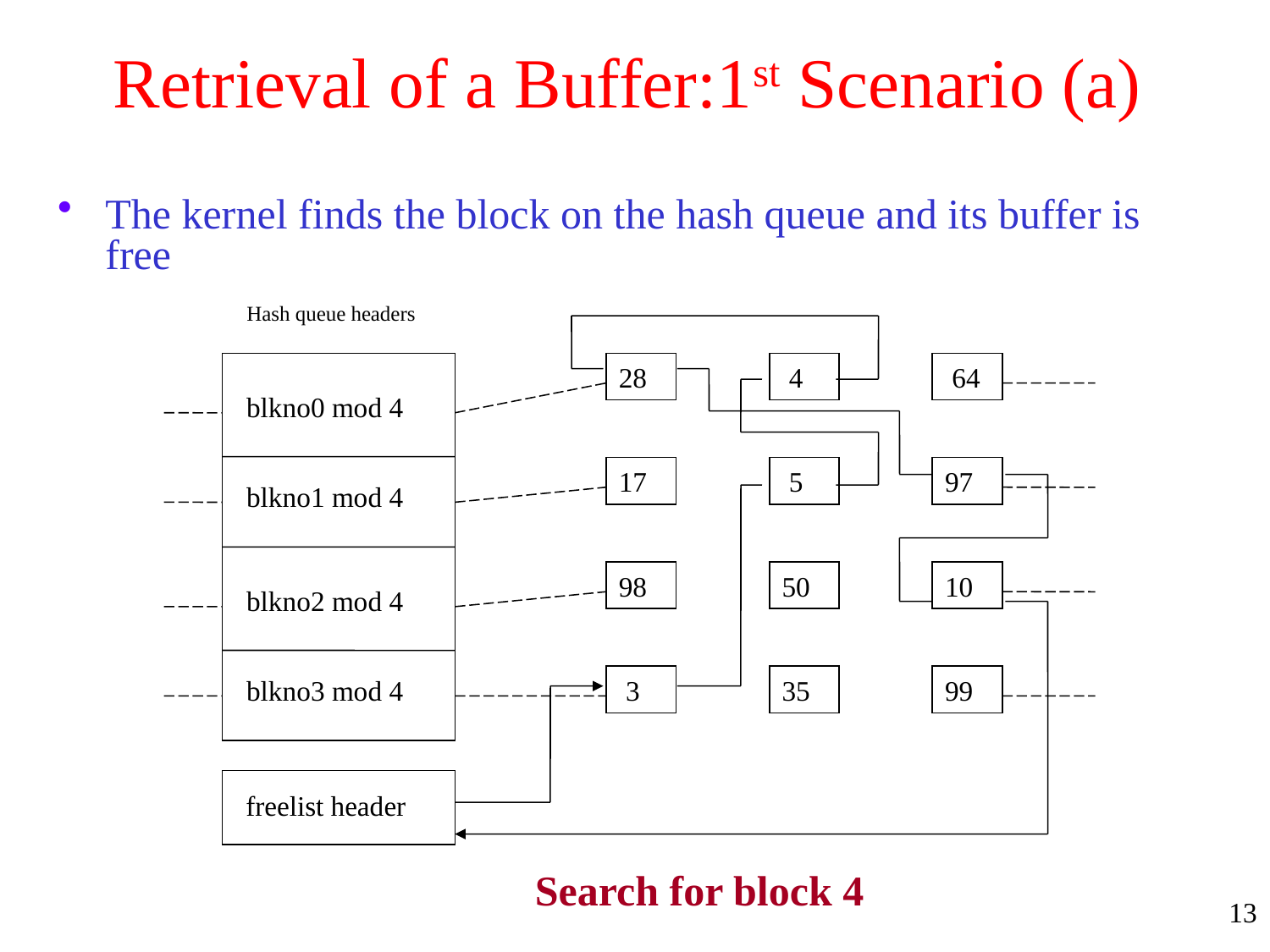

# Retrieval of a Buffer:1st Scenario (a)
The kernel finds the block on the hash queue and its buffer is free

Hash queue headers

28
 4
 64

blkno0 mod 4

17
 5
97
blkno1 mod 4

98
50
10
blkno2 mod 4

blkno3 mod 4
 3
35
99

freelist header

Search for block 4
13